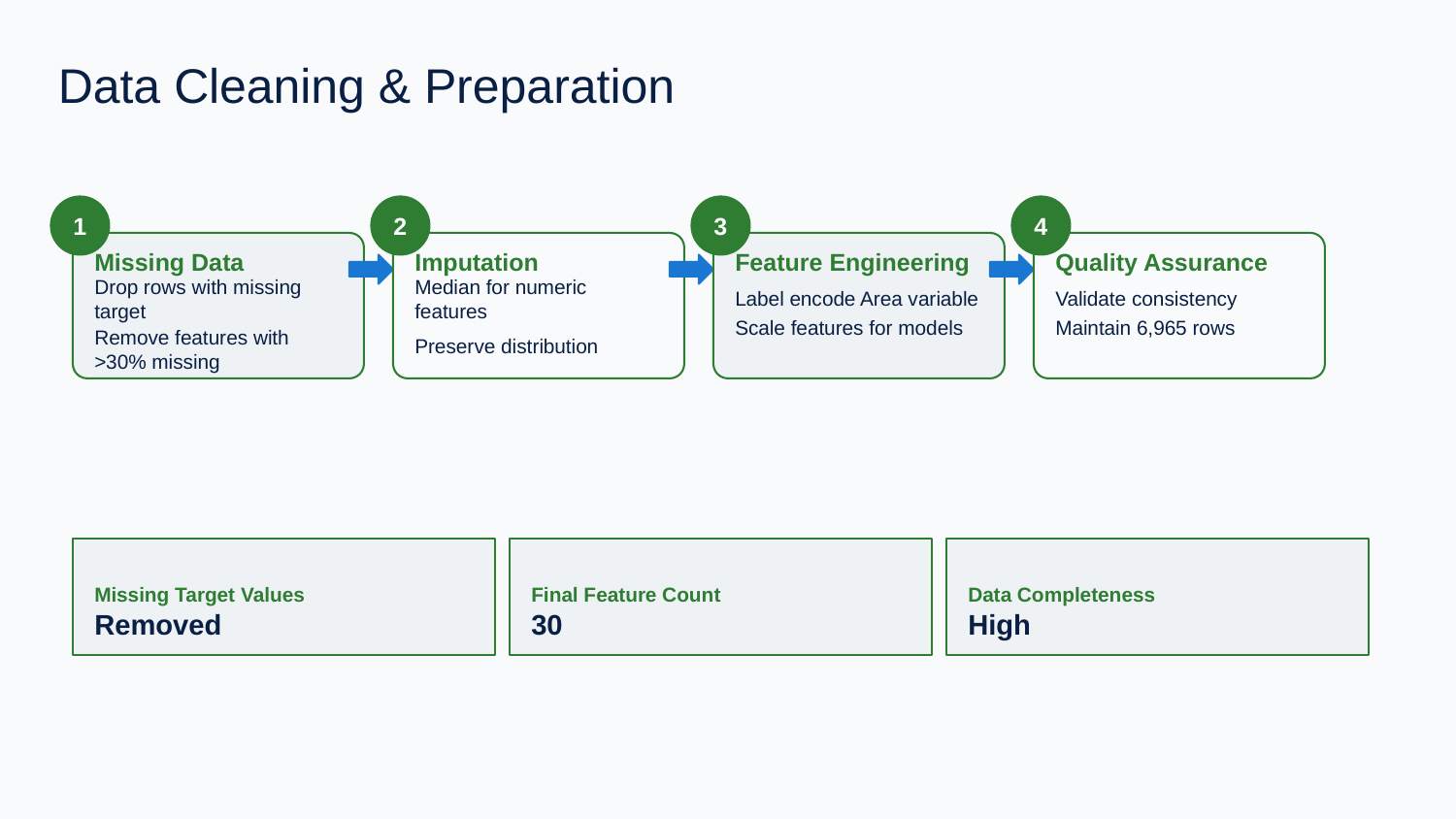

Data Cleaning & Preparation

1

2

3

4

Missing Data
Imputation
Feature Engineering
Quality Assurance

Drop rows with missing target
Median for numeric features
Label encode Area variable
Validate consistency
Scale features for models
Maintain 6,965 rows
Preserve distribution
Remove features with >30% missing

Missing Target Values
Removed
Final Feature Count
30
Data Completeness
High